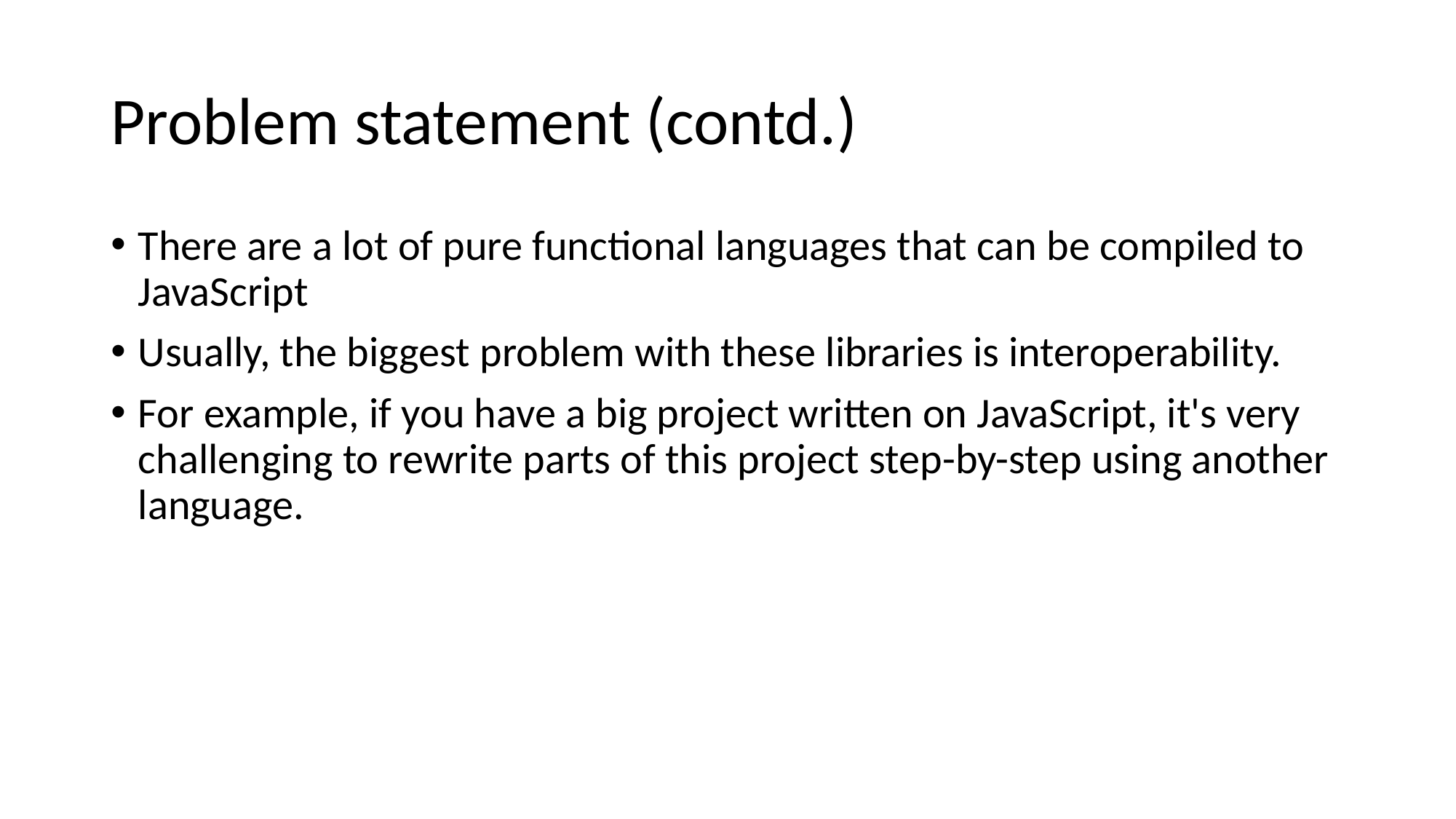

# Problem statement (contd.)
There are a lot of pure functional languages that can be compiled to JavaScript
Usually, the biggest problem with these libraries is interoperability.
For example, if you have a big project written on JavaScript, it's very challenging to rewrite parts of this project step-by-step using another language.